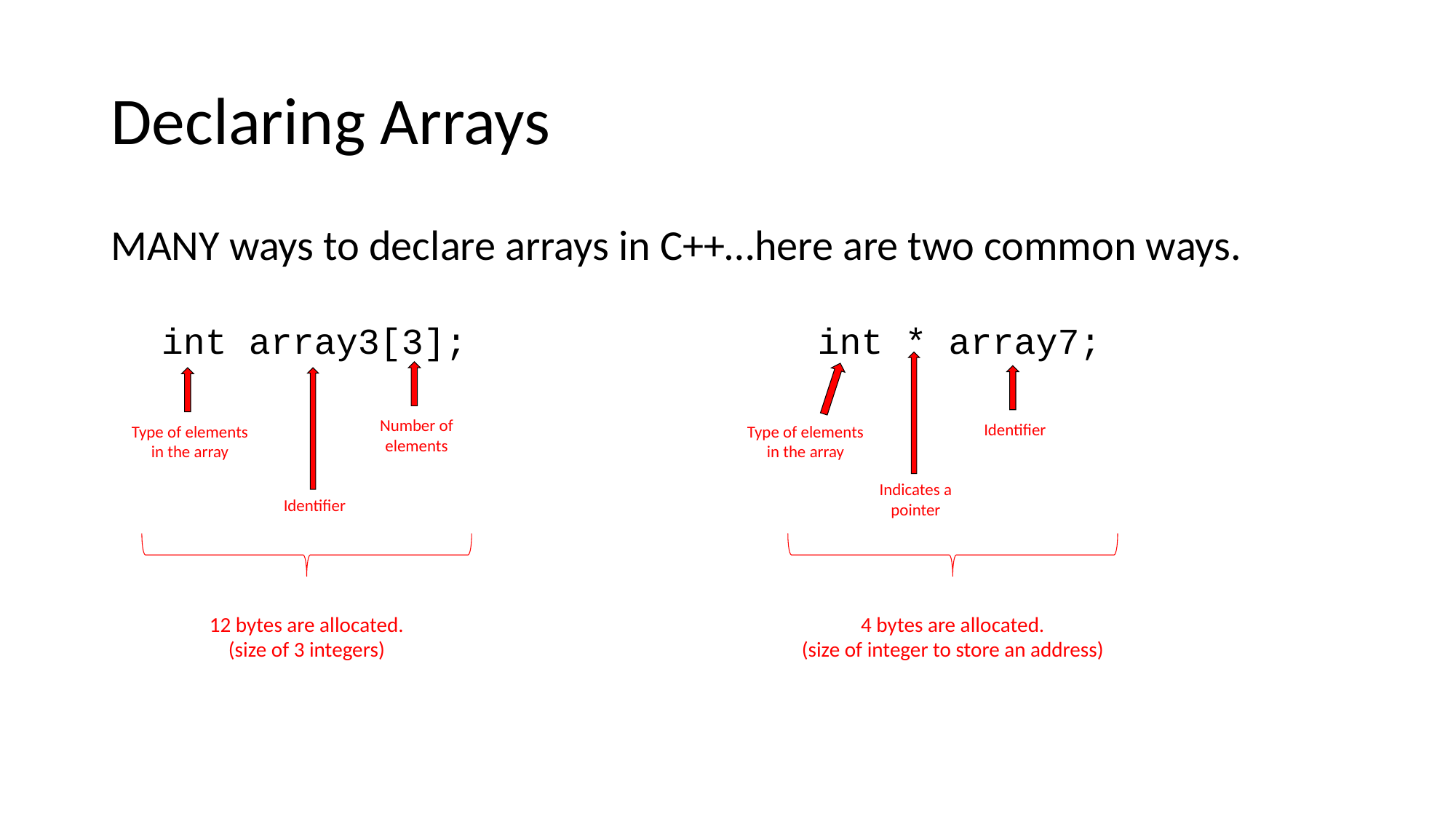

# Declaring Arrays
MANY ways to declare arrays in C++…here are two common ways.

int array3[3];
int * array7;

Number of elements
Identifier
Type of elements in the array
Type of elements in the array
Indicates a pointer
Identifier
12 bytes are allocated.
(size of 3 integers)
4 bytes are allocated.
(size of integer to store an address)